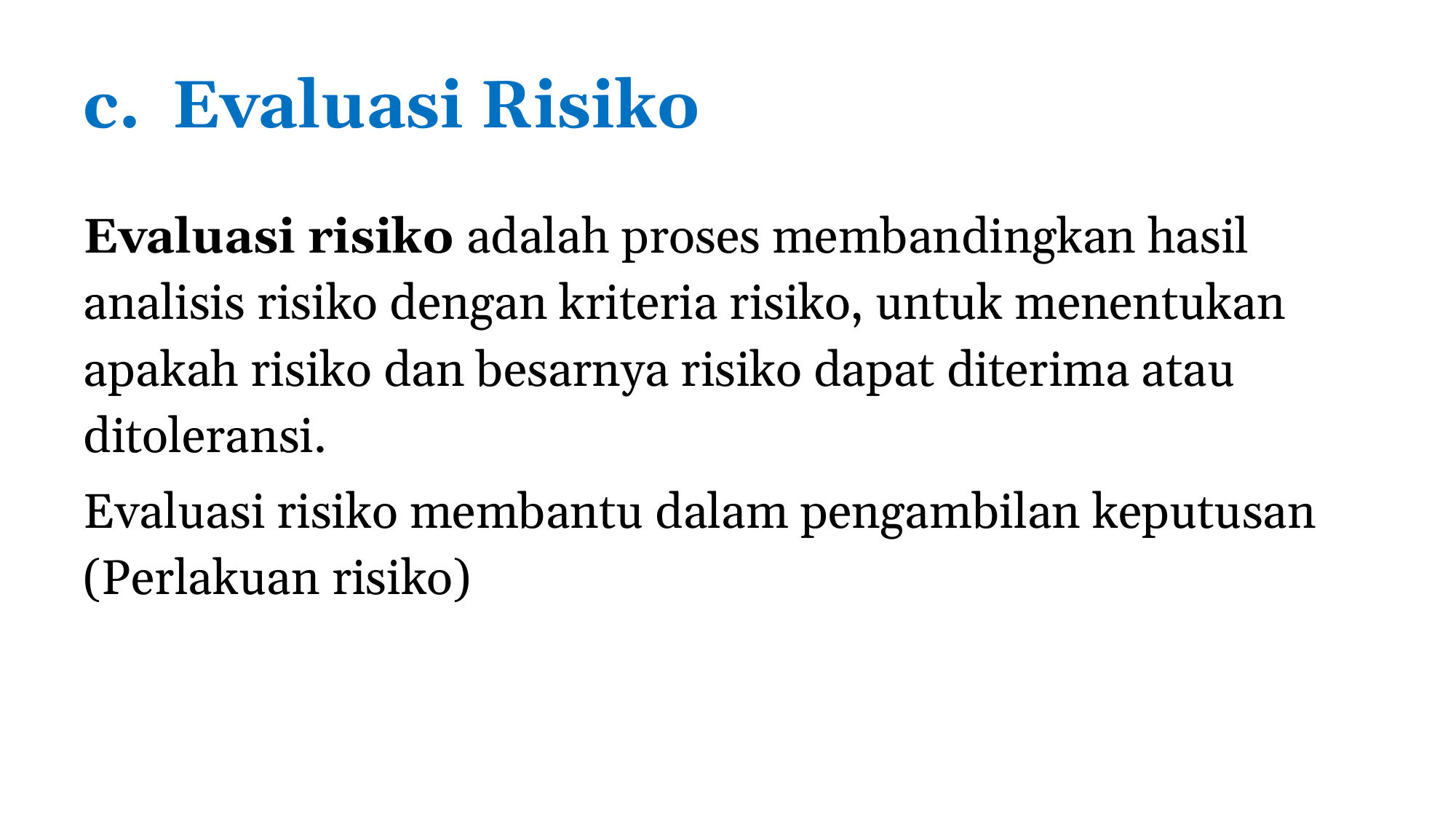

# Evaluasi Risiko
Evaluasi risiko adalah proses membandingkan hasil analisis risiko dengan kriteria risiko, untuk menentukan apakah risiko dan besarnya risiko dapat diterima atau ditoleransi.
Evaluasi risiko membantu dalam pengambilan keputusan (Perlakuan risiko)